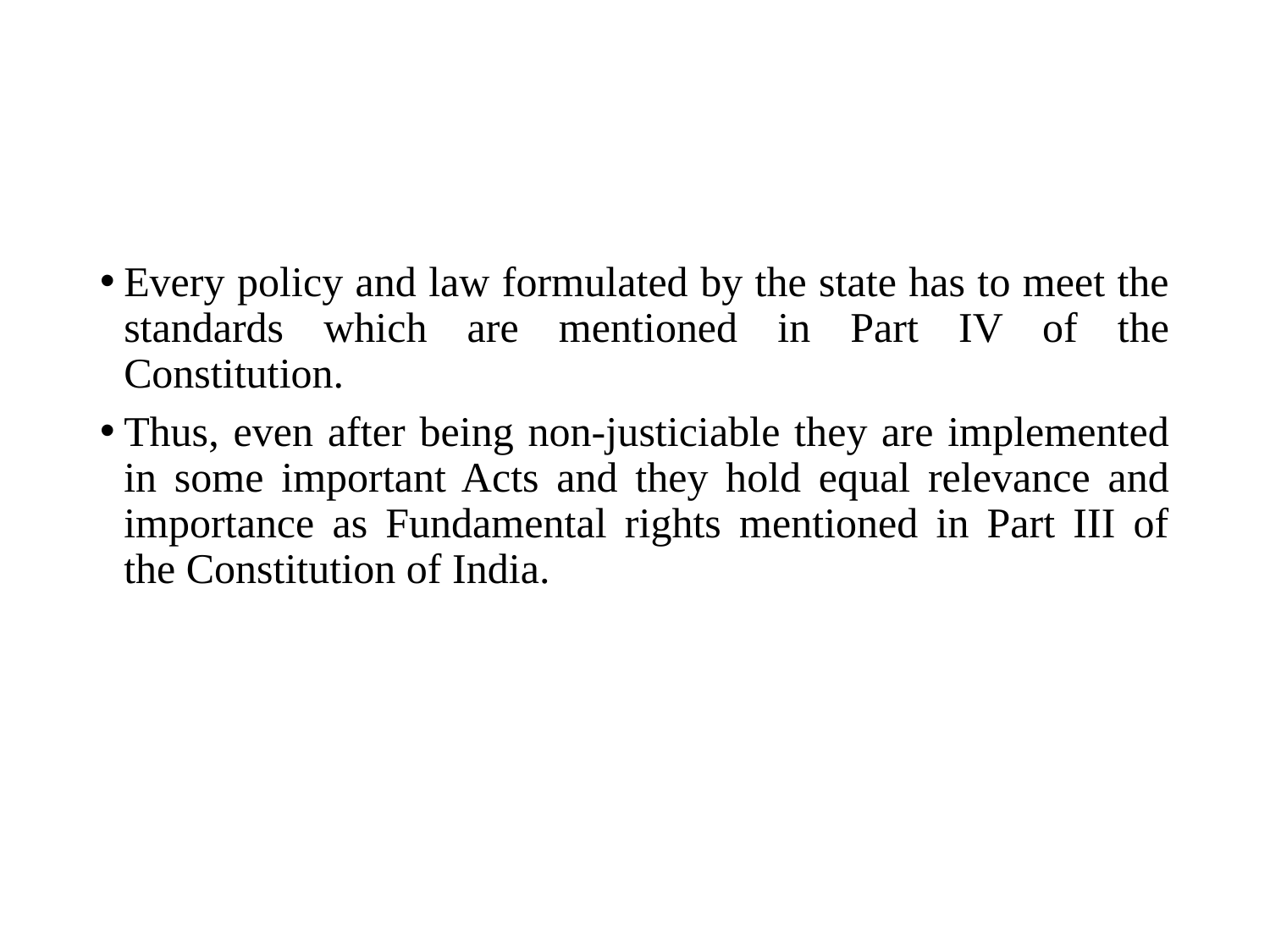

Every policy and law formulated by the state has to meet the standards which are mentioned in Part IV of the Constitution.
Thus, even after being non-justiciable they are implemented in some important Acts and they hold equal relevance and importance as Fundamental rights mentioned in Part III of the Constitution of India.